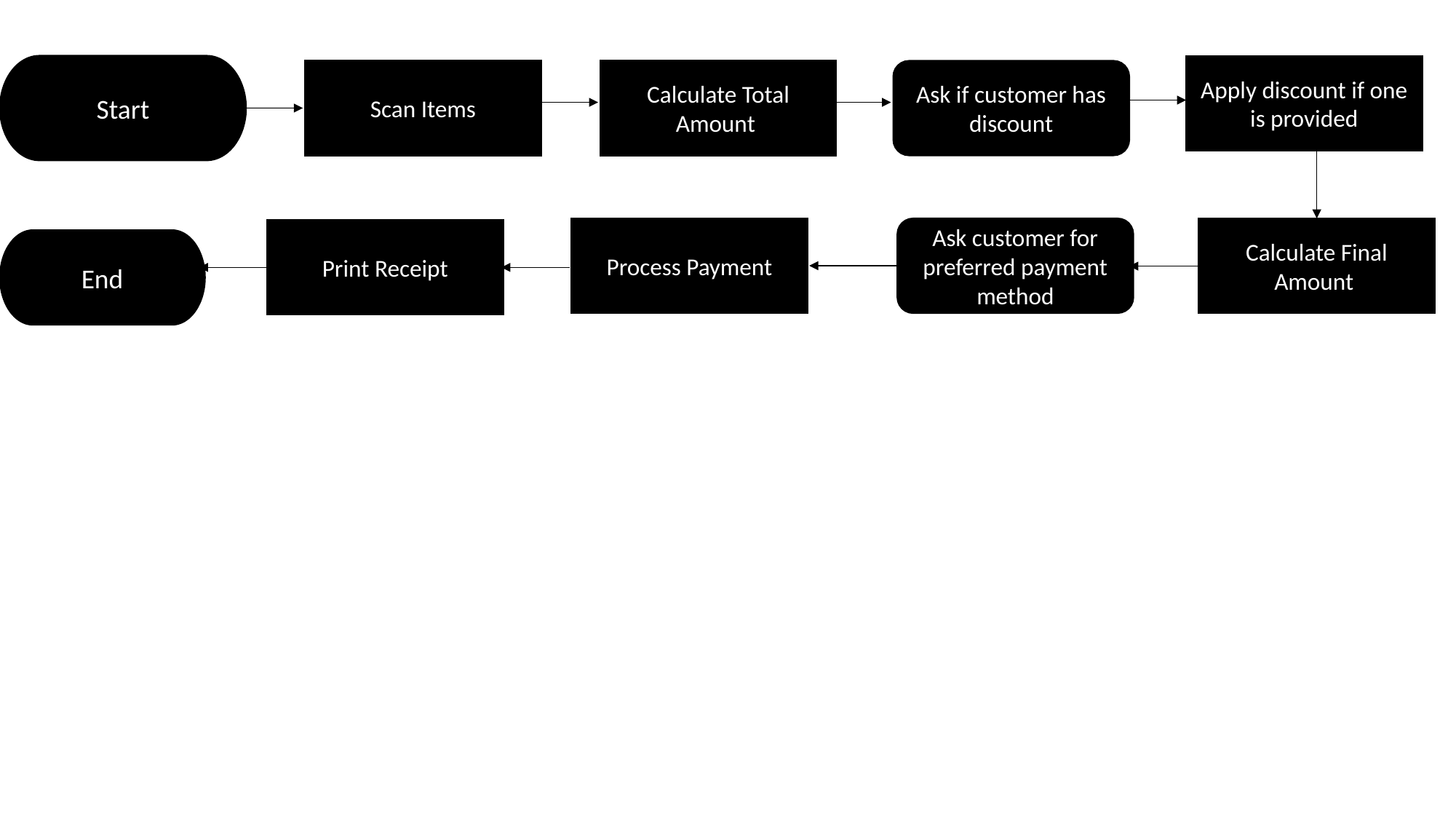

Start
Apply discount if one is provided
Calculate Total Amount
Ask if customer has discount
Scan Items
Process Payment
Calculate Final Amount
Ask customer for preferred payment method
Print Receipt
End